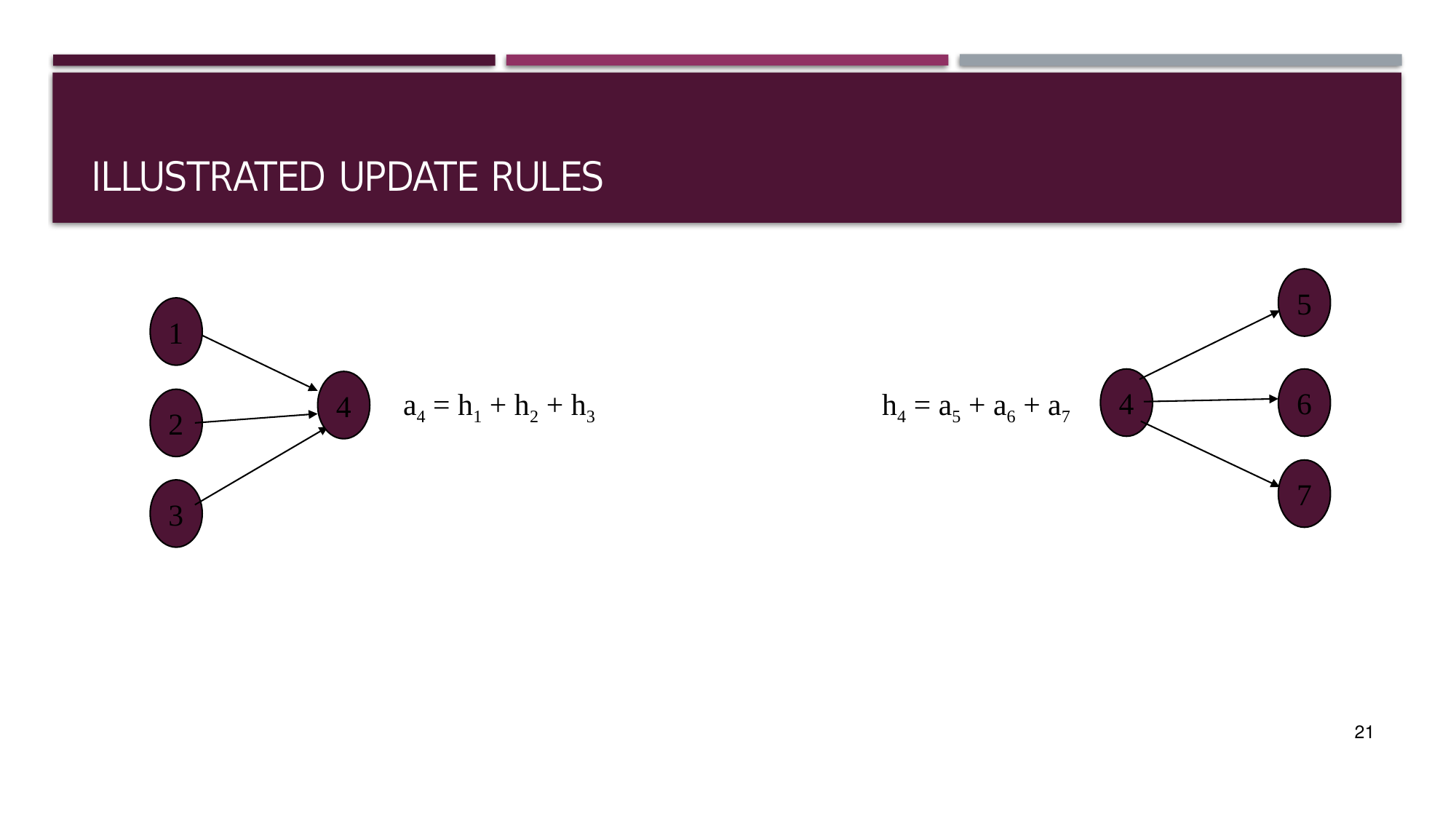

# Illustrated Update Rules
5
1

4
6
4
a4 = h1 + h2 + h3
h4 = a5 + a6 + a7

2

7
3
21